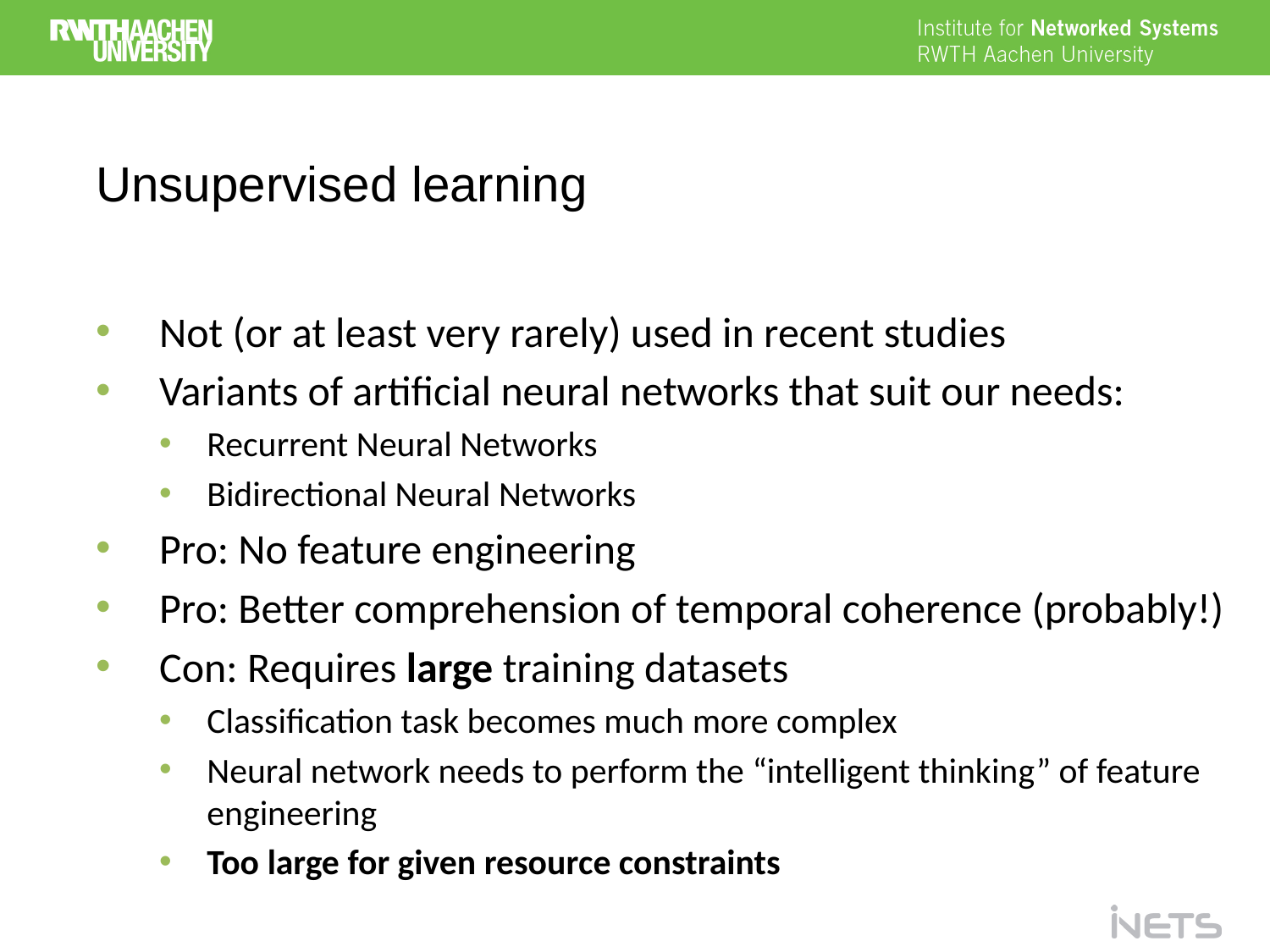

# Unsupervised learning
Not (or at least very rarely) used in recent studies
Variants of artificial neural networks that suit our needs:
Recurrent Neural Networks
Bidirectional Neural Networks
Pro: No feature engineering
Pro: Better comprehension of temporal coherence (probably!)
Con: Requires large training datasets
Classification task becomes much more complex
Neural network needs to perform the “intelligent thinking” of feature engineering
Too large for given resource constraints